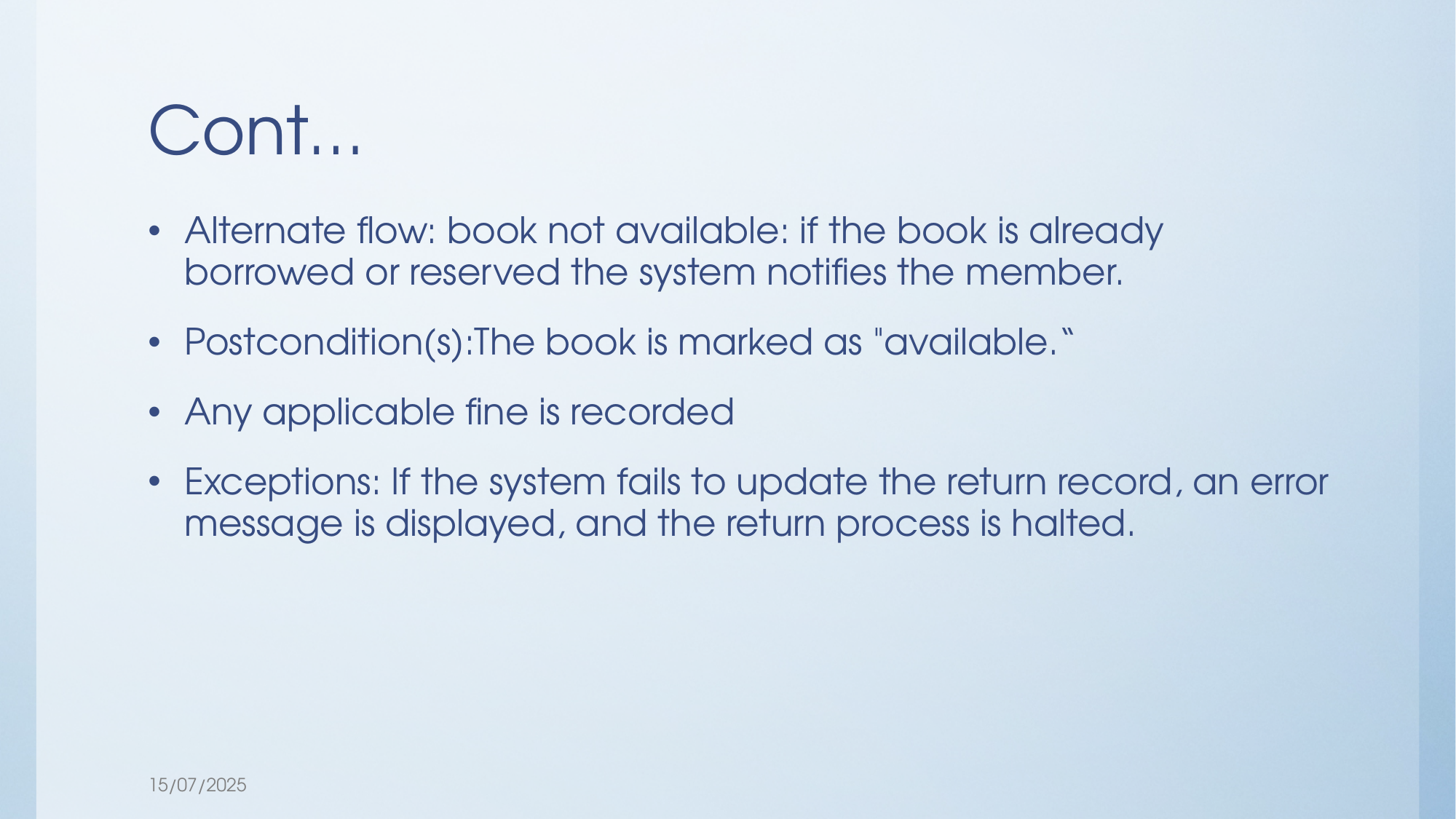

# Cont…
Alternate flow: book not available: if the book is already borrowed or reserved the system notifies the member.
Postcondition(s):The book is marked as "available.“
Any applicable fine is recorded
Exceptions: If the system fails to update the return record, an error message is displayed, and the return process is halted.

15/07/2025